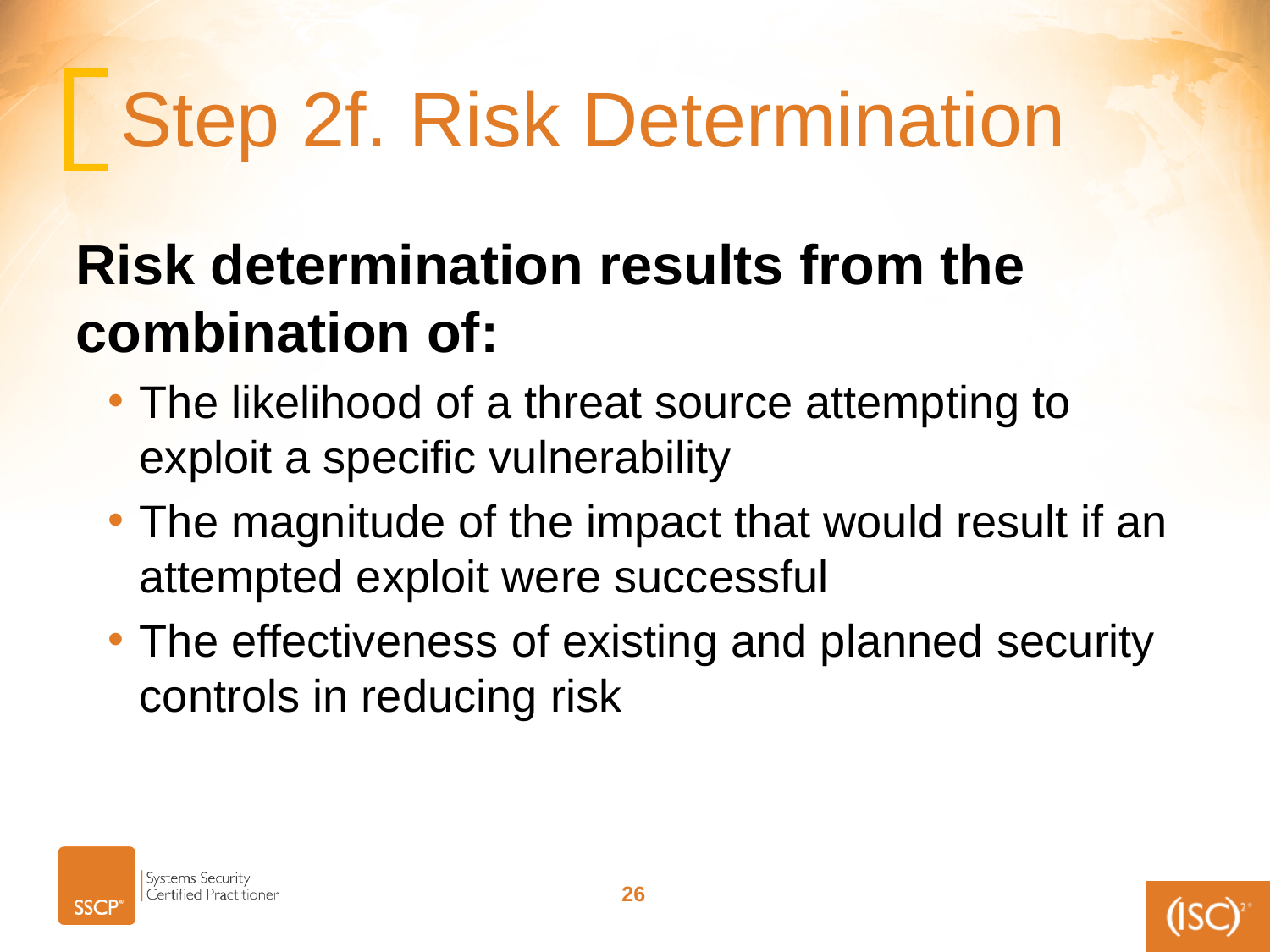

# Step 2f. Risk Determination
Risk determination results from the combination of:
The likelihood of a threat source attempting to exploit a specific vulnerability
The magnitude of the impact that would result if an attempted exploit were successful
The effectiveness of existing and planned security controls in reducing risk